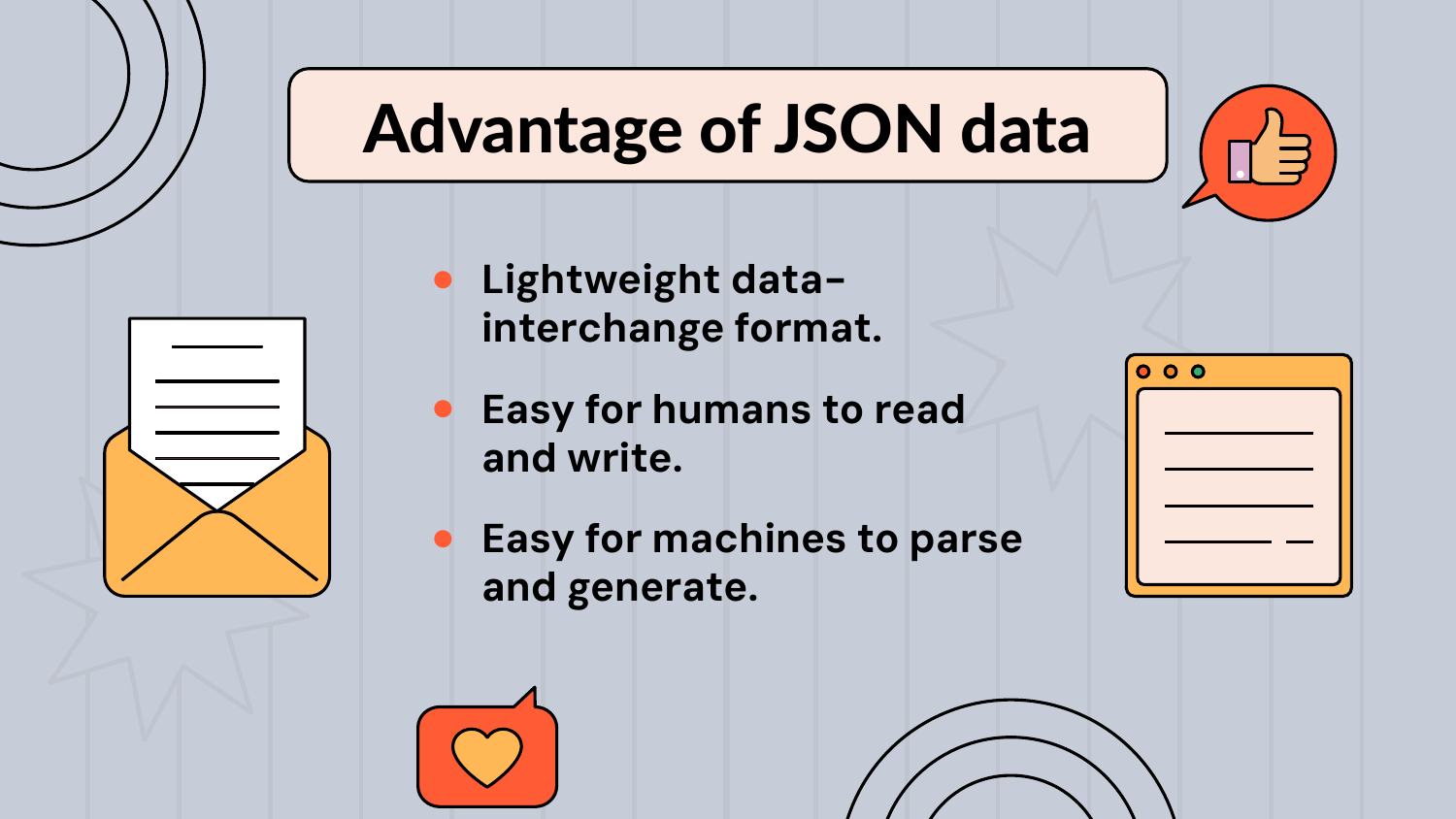

# Advantage of JSON data
Lightweight data-interchange format.
Easy for humans to read and write.
Easy for machines to parse and generate.